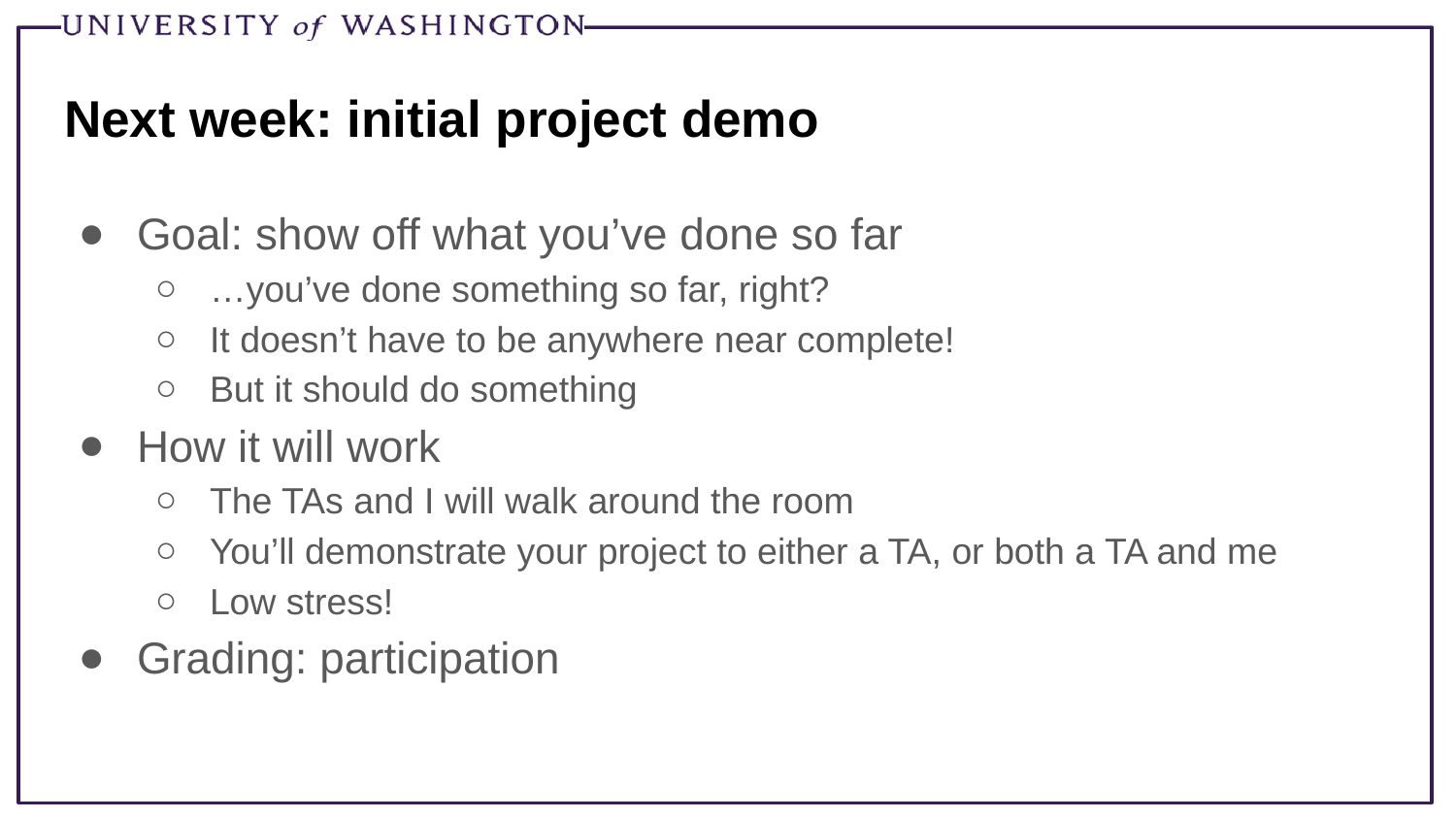

# Next week: initial project demo
Goal: show off what you’ve done so far
…you’ve done something so far, right?
It doesn’t have to be anywhere near complete!
But it should do something
How it will work
The TAs and I will walk around the room
You’ll demonstrate your project to either a TA, or both a TA and me
Low stress!
Grading: participation